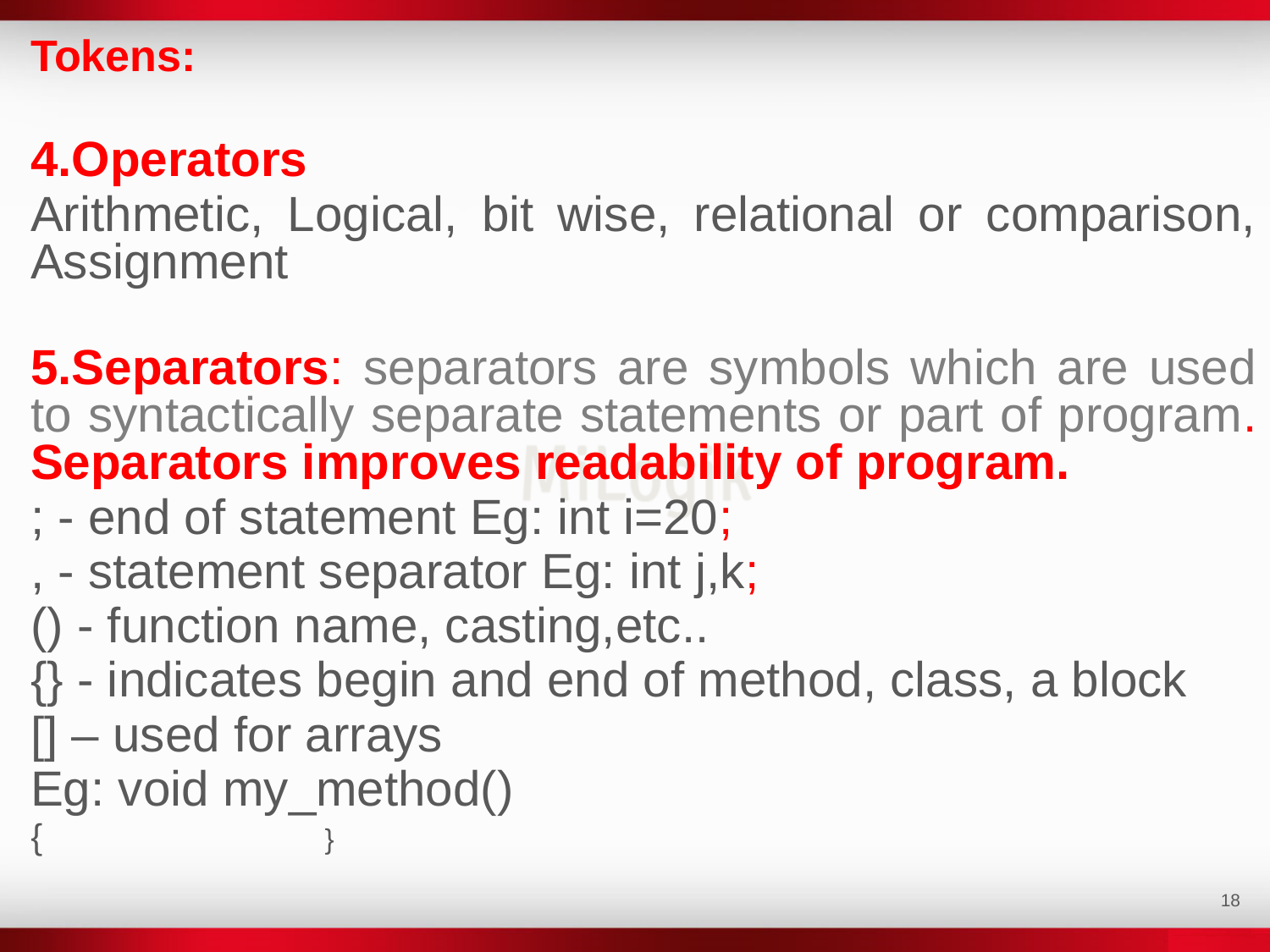

Tokens:

4.Operators
Arithmetic, Logical, bit wise, relational or comparison, Assignment

5.Separators: separators are symbols which are used to syntactically separate statements or part of program. Separators improves readability of program.
; - end of statement Eg: int i=20;
, - statement separator Eg: int j,k;
() - function name, casting,etc..
{} - indicates begin and end of method, class, a block
[] – used for arrays
Eg: void my_method()
{                             }

18